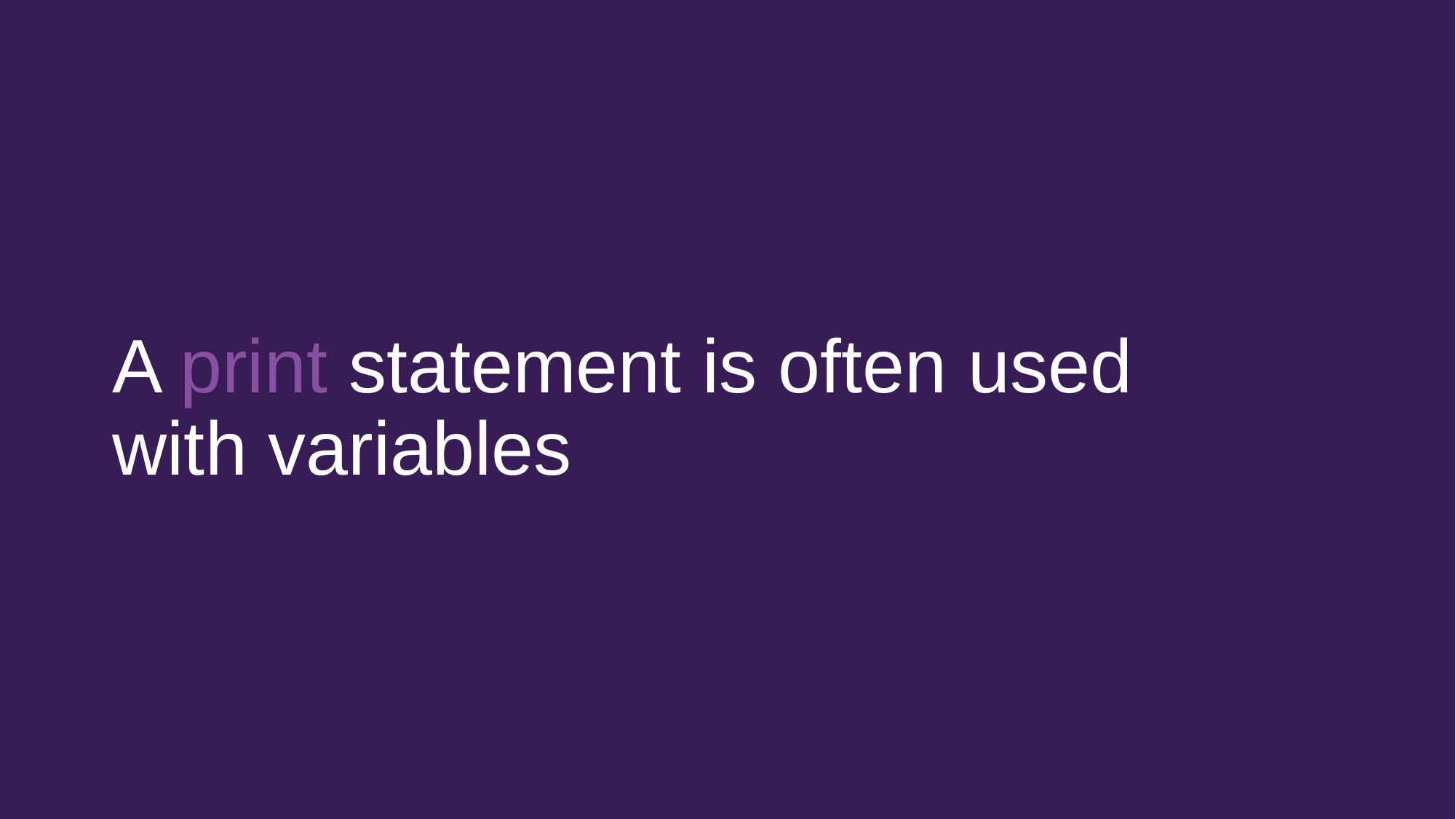

A print statement is often used with variables